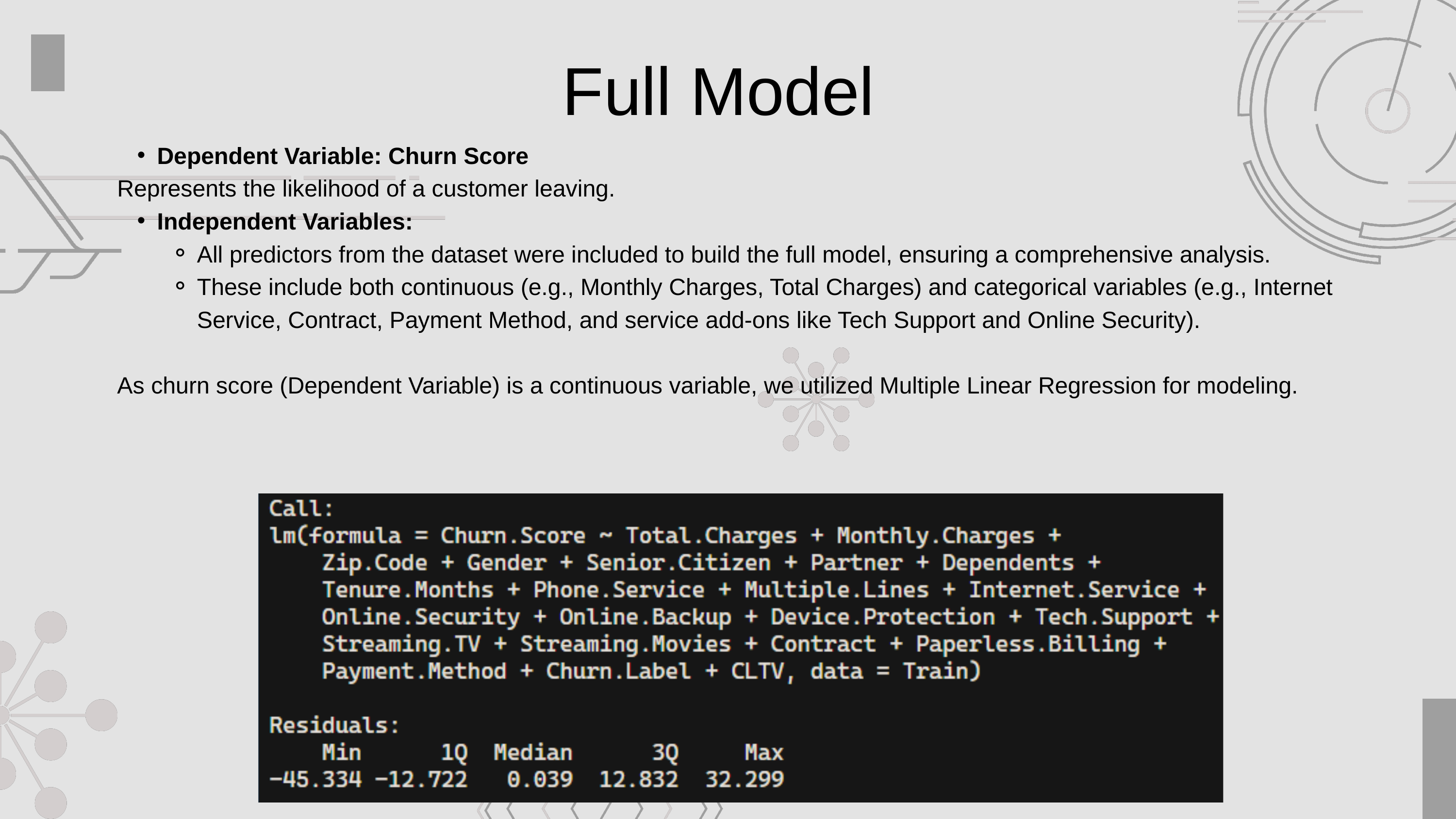

Full Model

Dependent Variable: Churn Score
Represents the likelihood of a customer leaving.
Independent Variables:
All predictors from the dataset were included to build the full model, ensuring a comprehensive analysis.
These include both continuous (e.g., Monthly Charges, Total Charges) and categorical variables (e.g., Internet Service, Contract, Payment Method, and service add-ons like Tech Support and Online Security).

As churn score (Dependent Variable) is a continuous variable, we utilized Multiple Linear Regression for modeling.